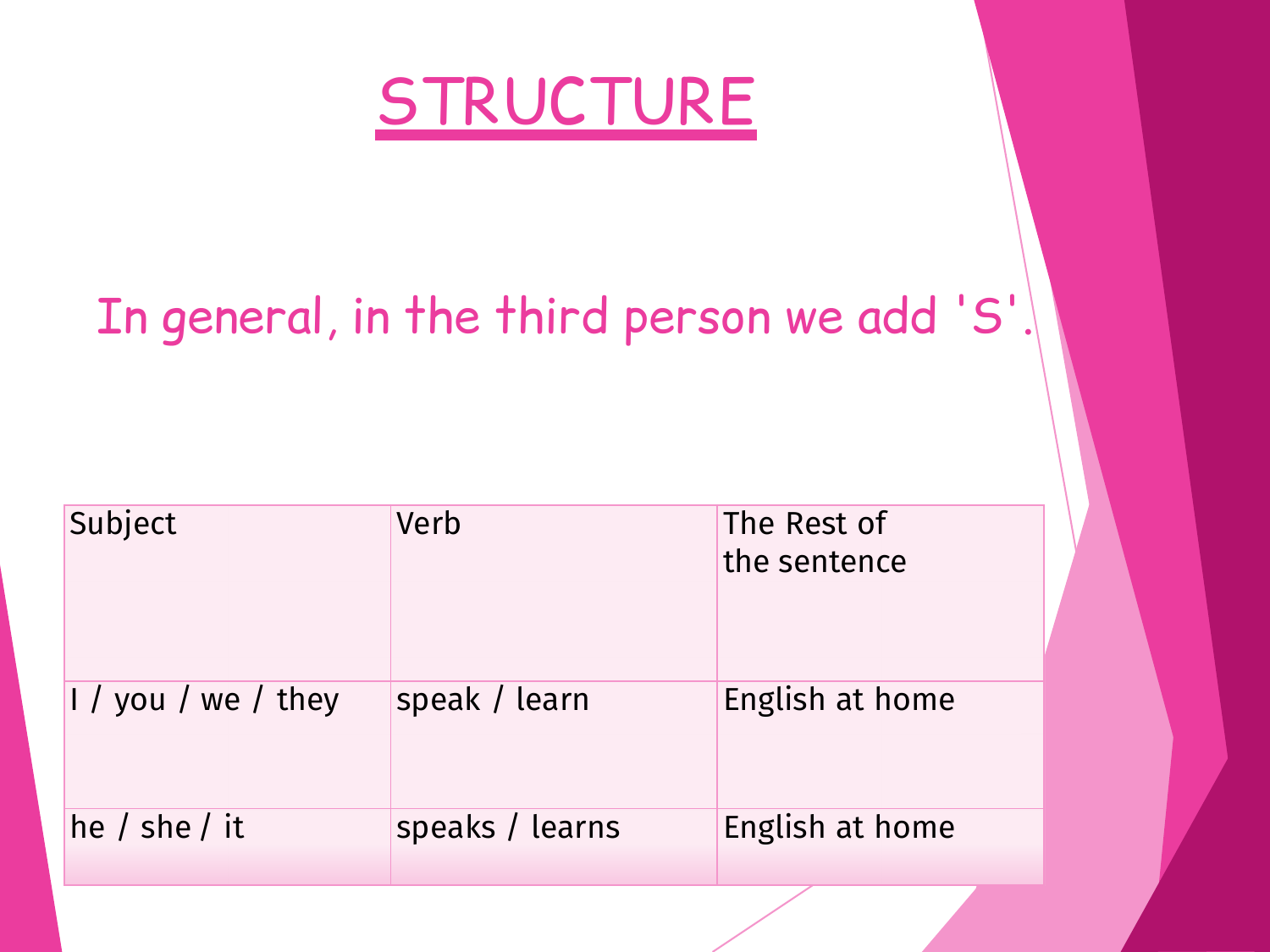

# STRUCTURE
In general, in the third person we add 'S'.
| Subject |  |  | Verb | The Rest of the sentence |
| --- | --- | --- | --- | --- |
| I / you / | we / | they | speak / learn | English at home |
| he / she | / it |  | speaks / learns | English at home |